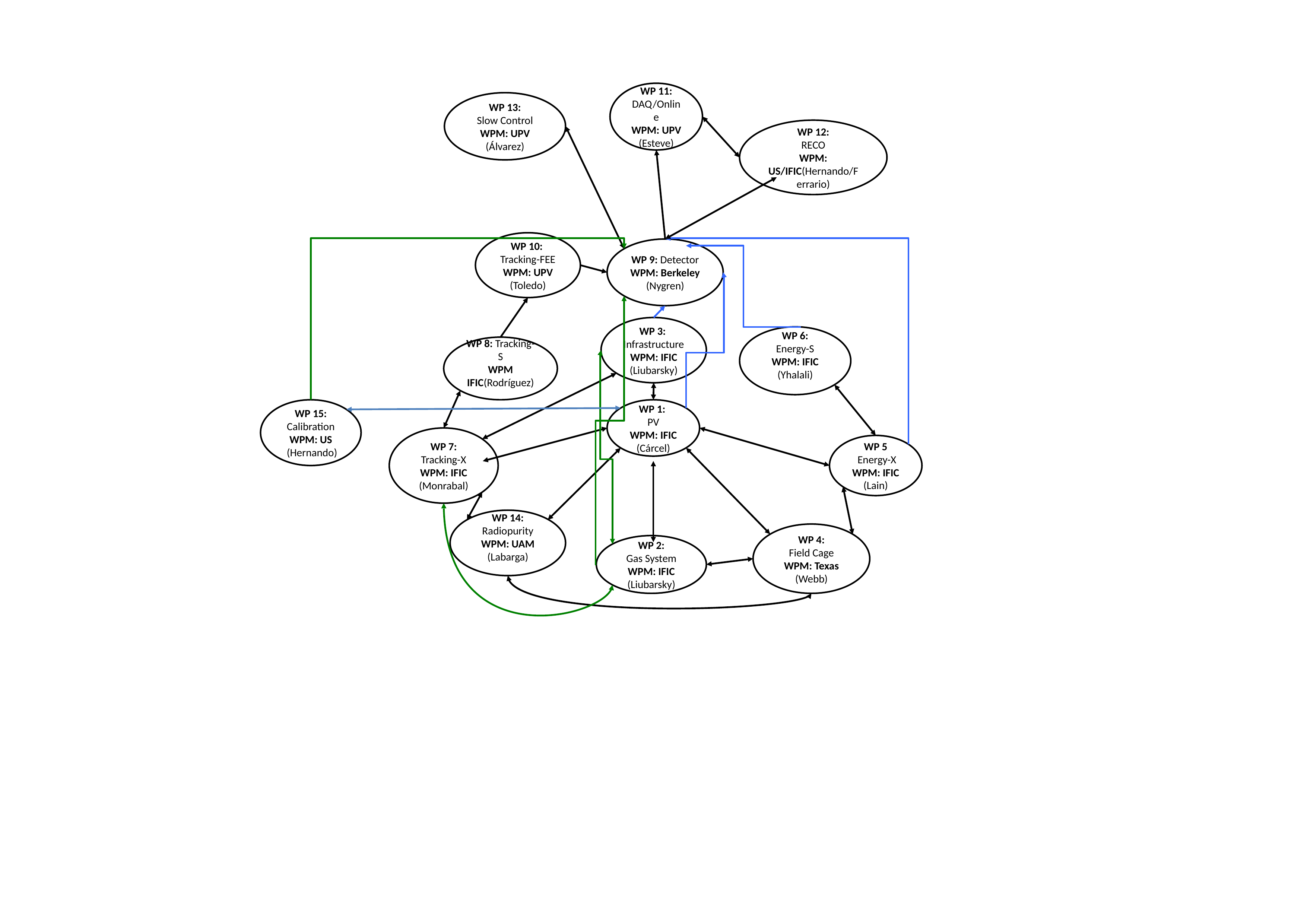

WP 11:
DAQ/Online
WPM: UPV
(Esteve)
WP 13:
Slow Control
WPM: UPV
(Álvarez)
WP 12:
RECO
WPM: US/IFIC(Hernando/Ferrario)
WP 10:
Tracking-FEE
WPM: UPV
(Toledo)
WP 9: Detector
WPM: Berkeley
(Nygren)
WP 3:
Infrastructure
WPM: IFIC
(Liubarsky)
WP 6:
Energy-S
WPM: IFIC (Yhalali)

WP 8: Tracking-S
WPM IFIC(Rodríguez)

WP 15: Calibration
WPM: US
 (Hernando)
WP 1:
PV
WPM: IFIC
(Cárcel)
WP 7: Tracking-X
WPM: IFIC
(Monrabal)
WP 5
 Energy-X
WPM: IFIC
(Lain)
WP 14: Radiopurity
WPM: UAM
(Labarga)

WP 4:
Field Cage
WPM: Texas
(Webb)
WP 2:
Gas System
WPM: IFIC
(Liubarsky)